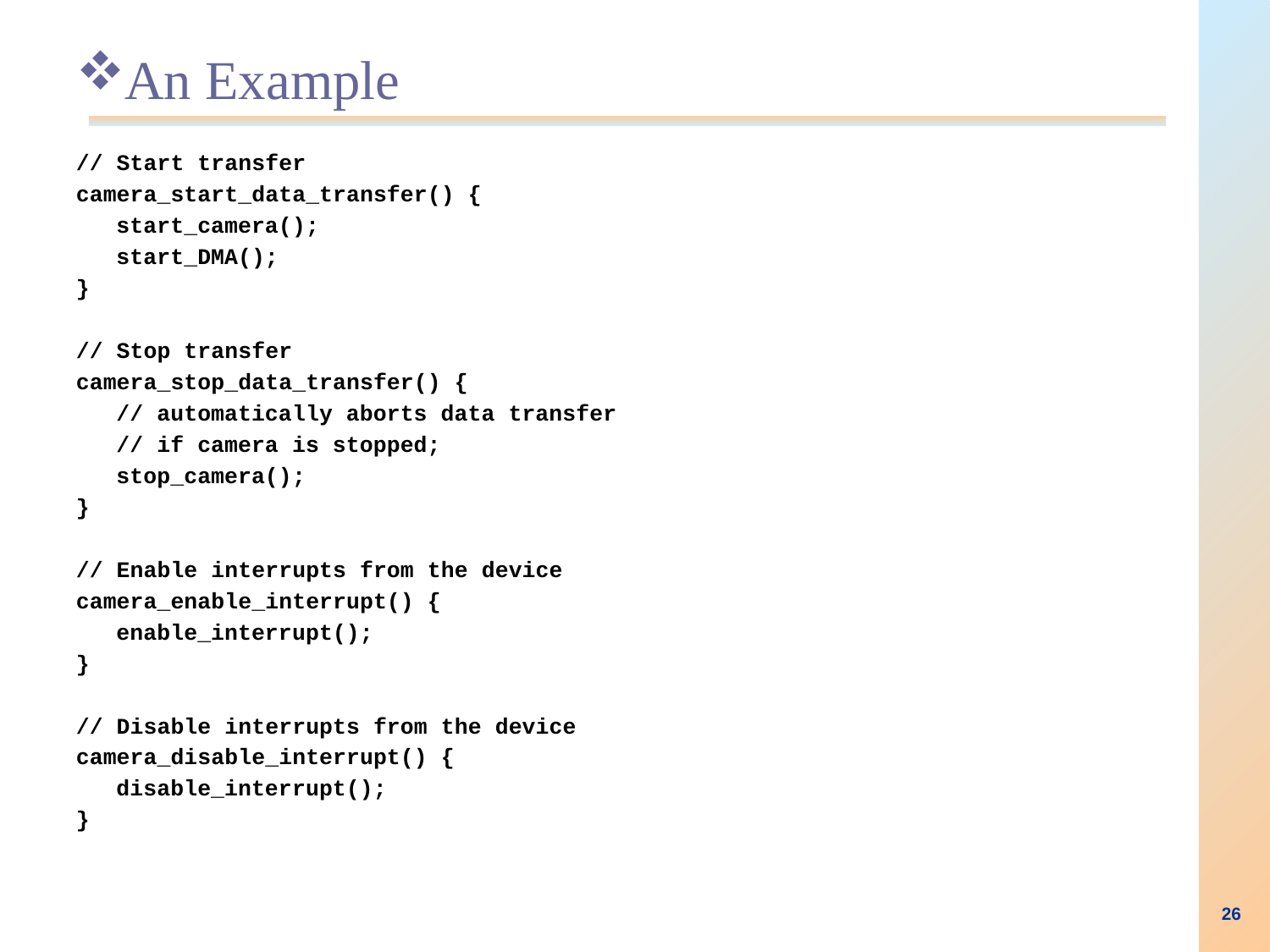

# An Example
// Start transfer
camera_start_data_transfer() {
	start_camera();
	start_DMA();
}

// Stop transfer
camera_stop_data_transfer() {
	// automatically aborts data transfer
	// if camera is stopped;
	stop_camera();
}

// Enable interrupts from the device
camera_enable_interrupt() {
	enable_interrupt();
}

// Disable interrupts from the device
camera_disable_interrupt() {
	disable_interrupt();
}